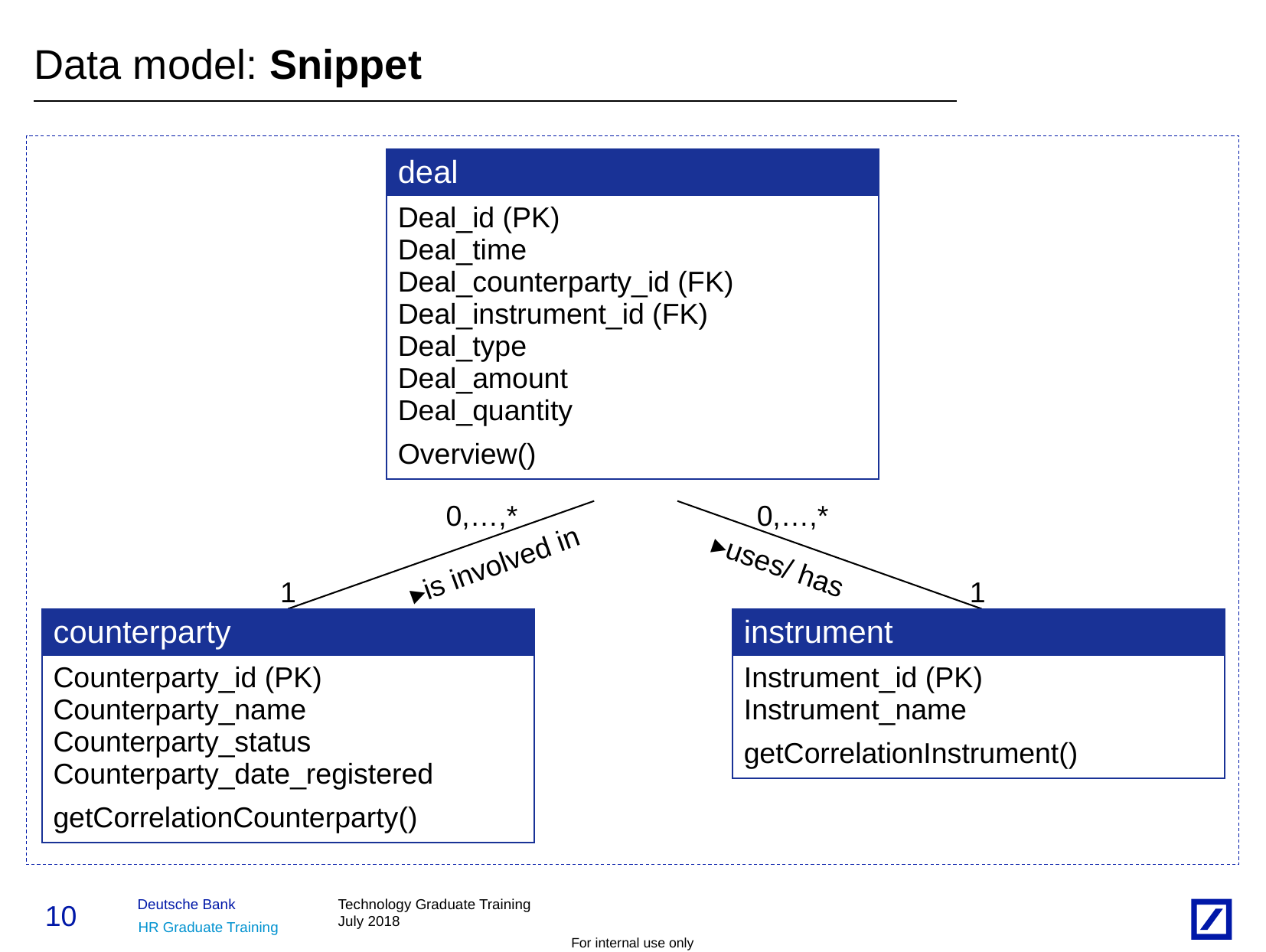

# Data model: Snippet

| deal |
| --- |
| Deal\_id (PK) Deal\_time Deal\_counterparty\_id (FK) Deal\_instrument\_id (FK) Deal\_type Deal\_amount Deal\_quantity |
| Overview() |
0,…,*
0,…,*
▸is involved in
▸uses/ has
1
1
| counterparty |
| --- |
| Counterparty\_id (PK) Counterparty\_name Counterparty\_status Counterparty\_date\_registered |
| getCorrelationCounterparty() |
| instrument |
| --- |
| Instrument\_id (PK) Instrument\_name |
| getCorrelationInstrument() |
10